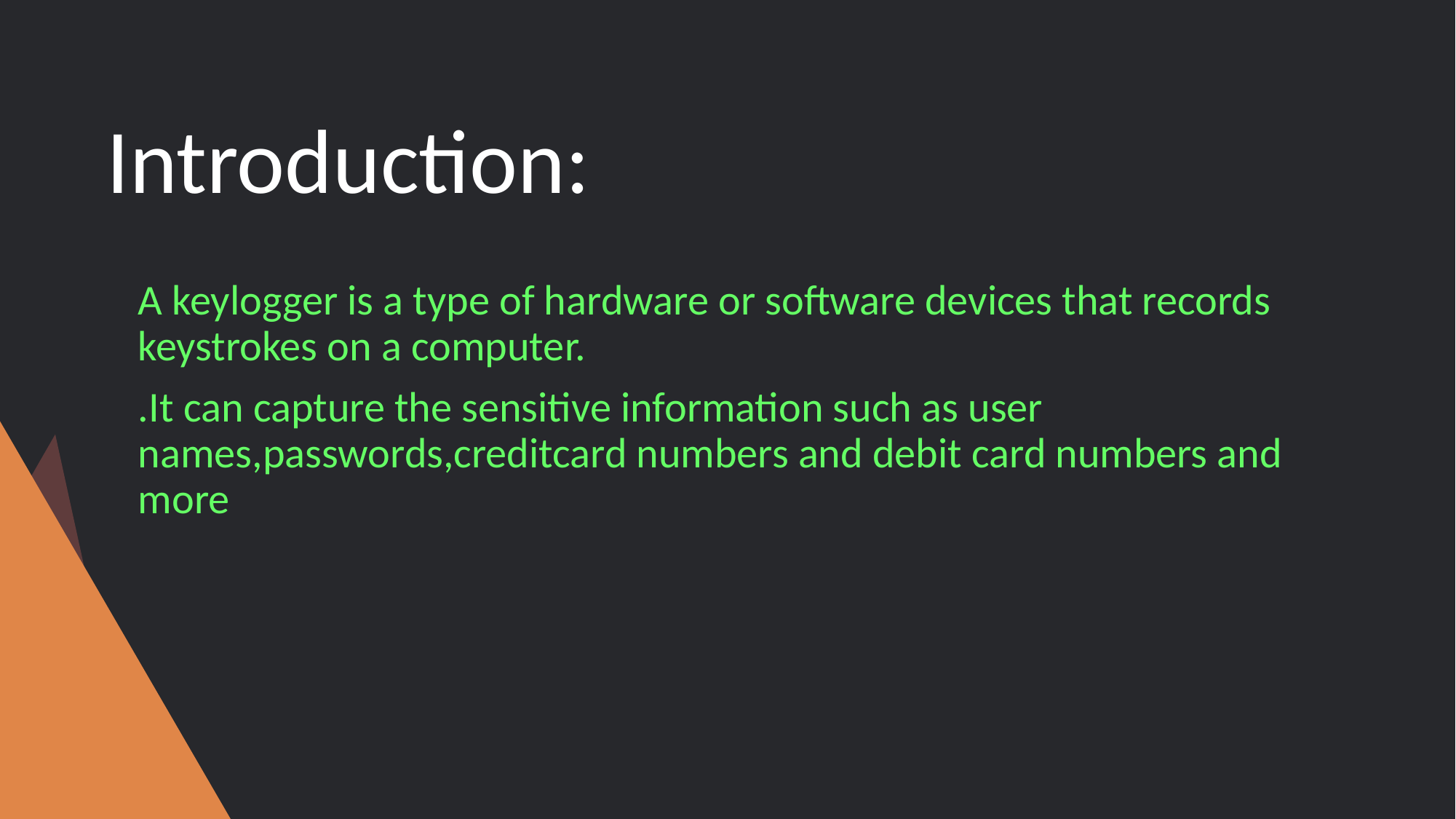

# Introduction:
A keylogger is a type of hardware or software devices that records keystrokes on a computer.
.It can capture the sensitive information such as user names,passwords,creditcard numbers and debit card numbers and more